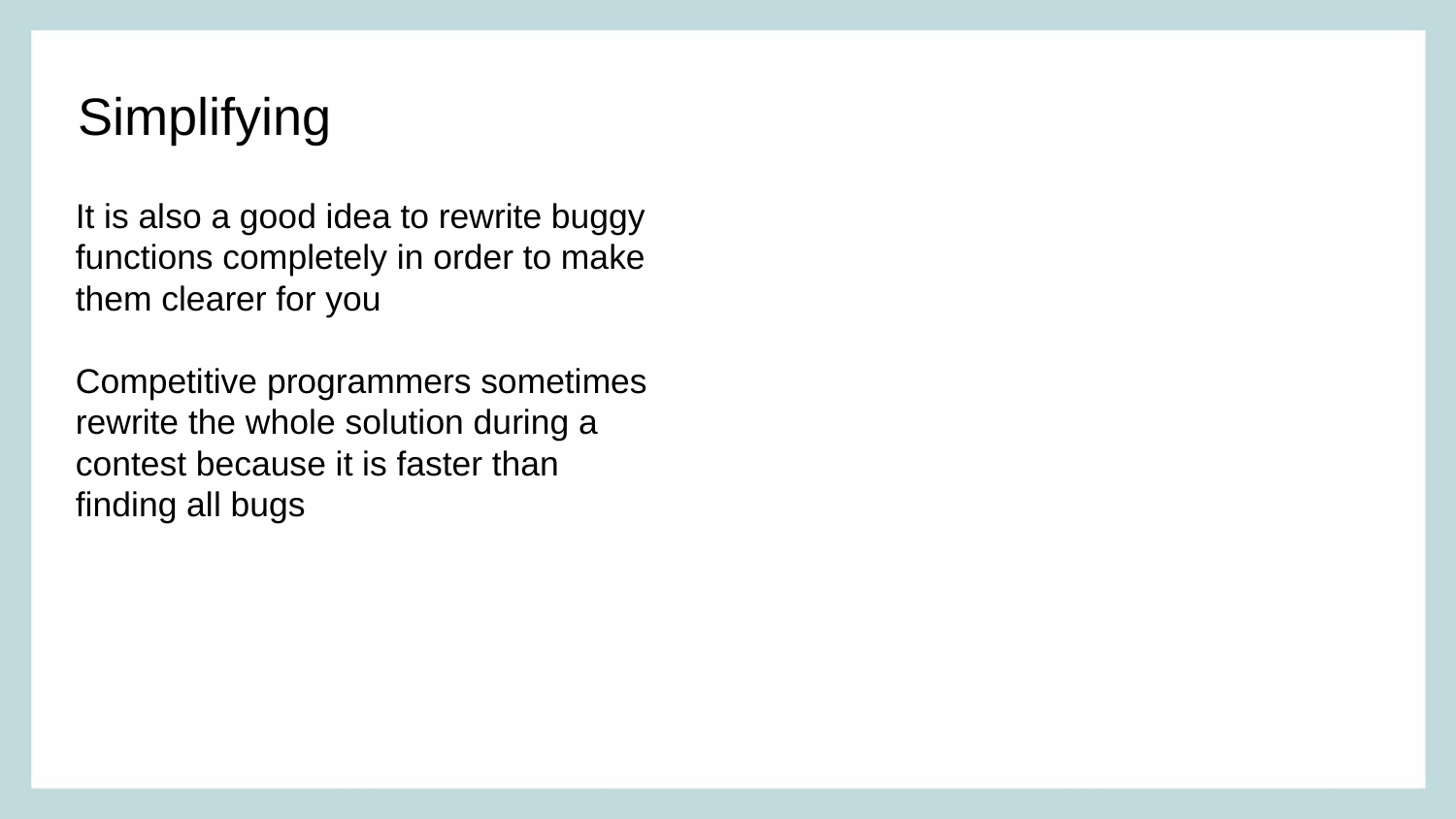

Simplifying
It is also a good idea to rewrite buggy functions completely in order to make them clearer for you

Competitive programmers sometimes rewrite the whole solution during a contest because it is faster than finding all bugs